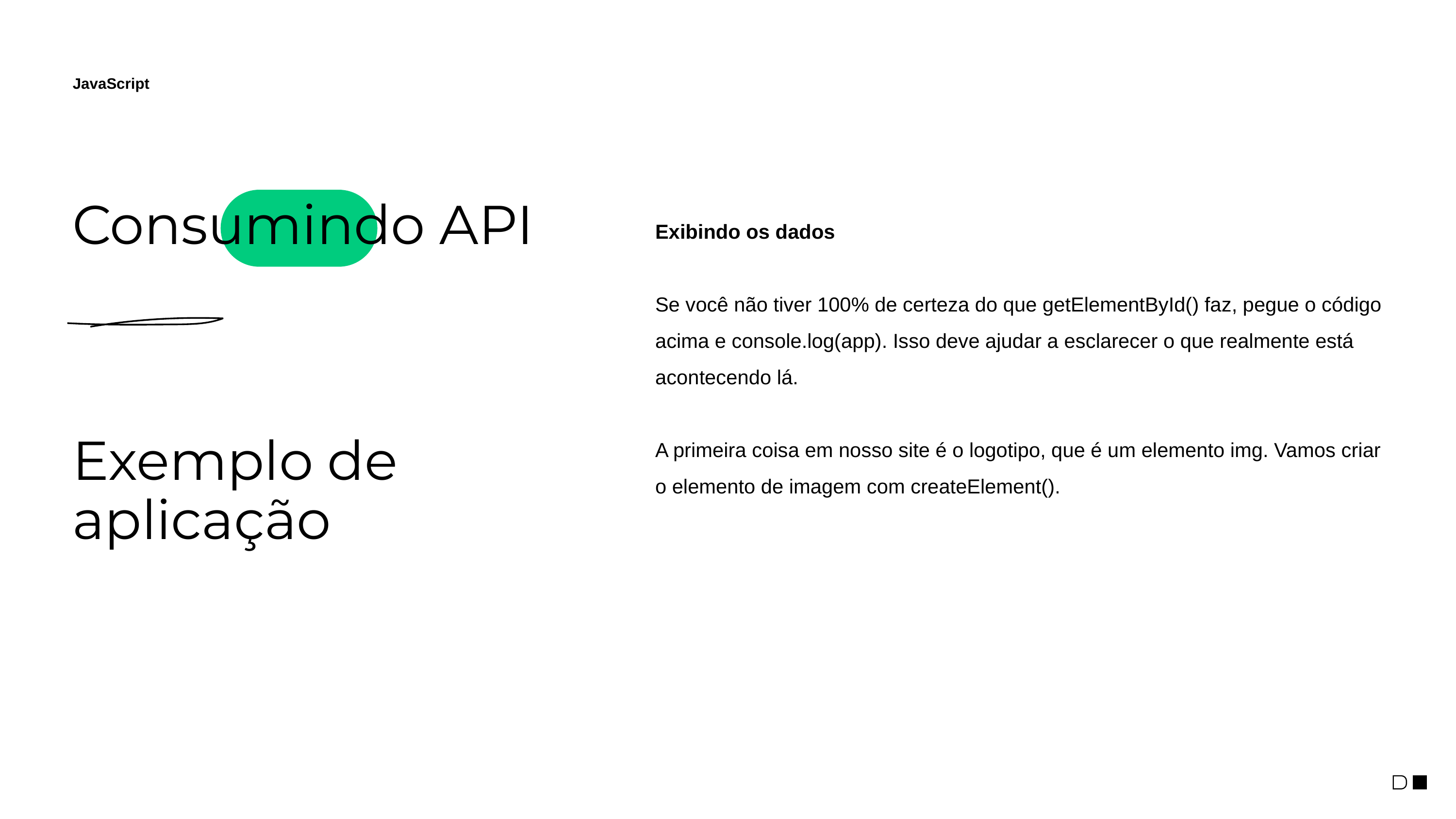

JavaScript

Consumindo API

Exemplo de aplicação
Exibindo os dados

Se você não tiver 100% de certeza do que getElementById() faz, pegue o código acima e console.log(app). Isso deve ajudar a esclarecer o que realmente está acontecendo lá.

A primeira coisa em nosso site é o logotipo, que é um elemento img. Vamos criar o elemento de imagem com createElement().